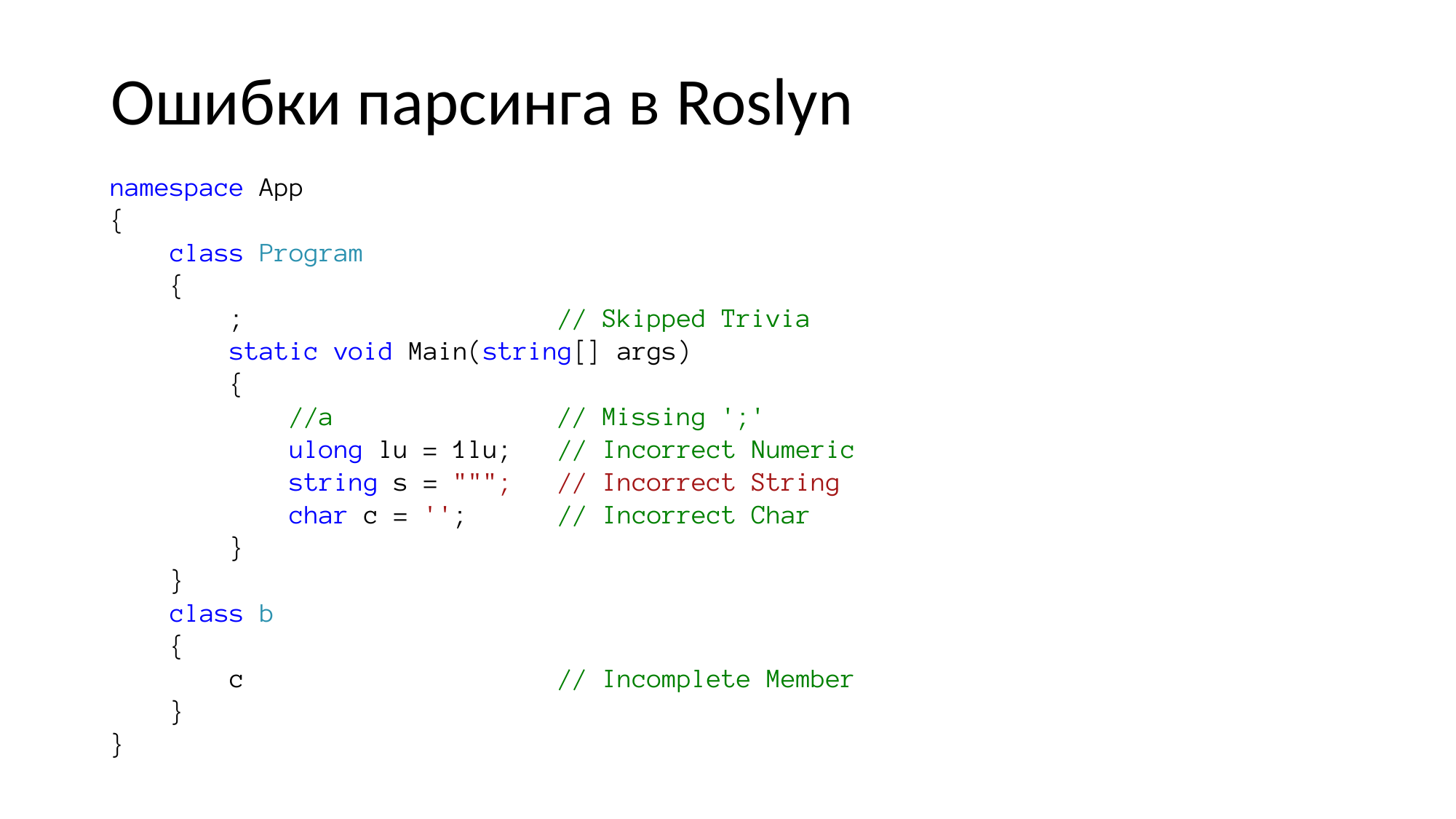

# Ошибки парсинга в Roslyn
namespace App
{
    class Program
    {
        ;                     // Skipped Trivia
        static void Main(string[] args)
        {
            //a               // Missing ';'
            ulong lu = 1lu;   // Incorrect Numeric
            string s = """;   // Incorrect String
            char c = '';      // Incorrect Char
        }
    }
    class b
    {
        c                     // Incomplete Member
    }
}